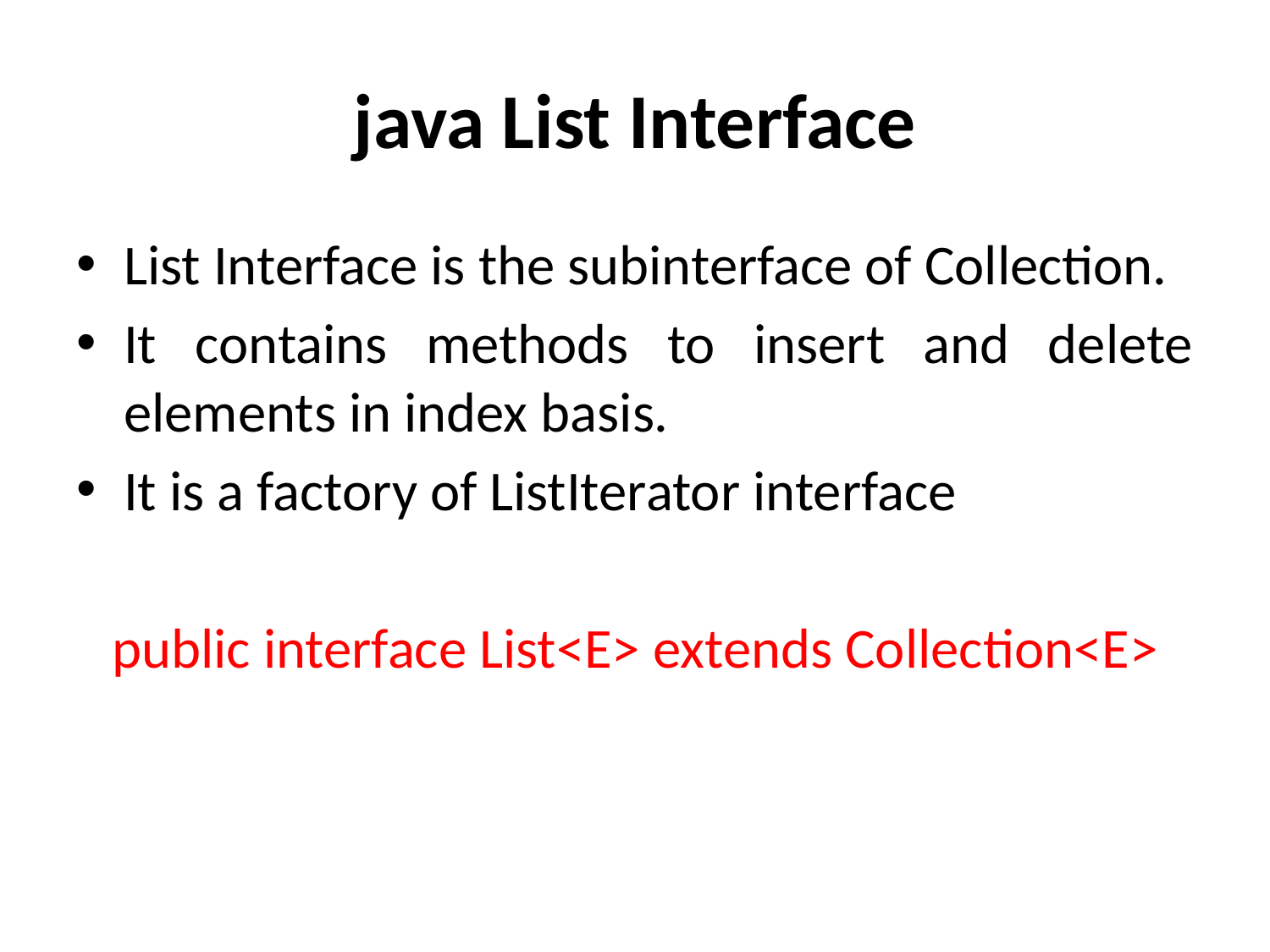

# java List Interface
List Interface is the subinterface of Collection.
It contains methods to insert and delete elements in index basis.
It is a factory of ListIterator interface

public interface List<E> extends Collection<E>